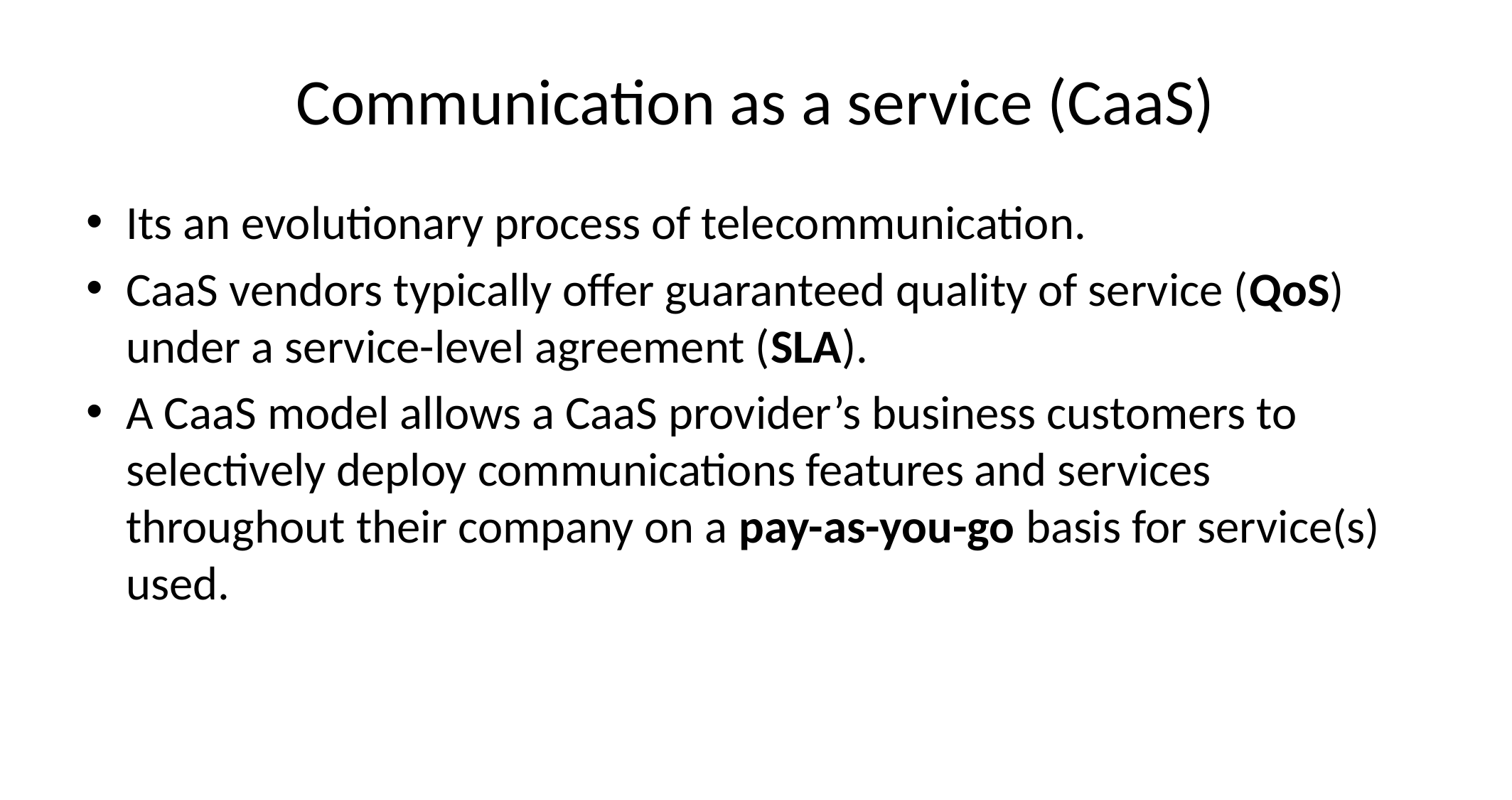

# Communication as a service (CaaS)
Its an evolutionary process of telecommunication.
CaaS vendors typically offer guaranteed quality of service (QoS) under a service-level agreement (SLA).
A CaaS model allows a CaaS provider’s business customers to selectively deploy communications features and services throughout their company on a pay-as-you-go basis for service(s) used.